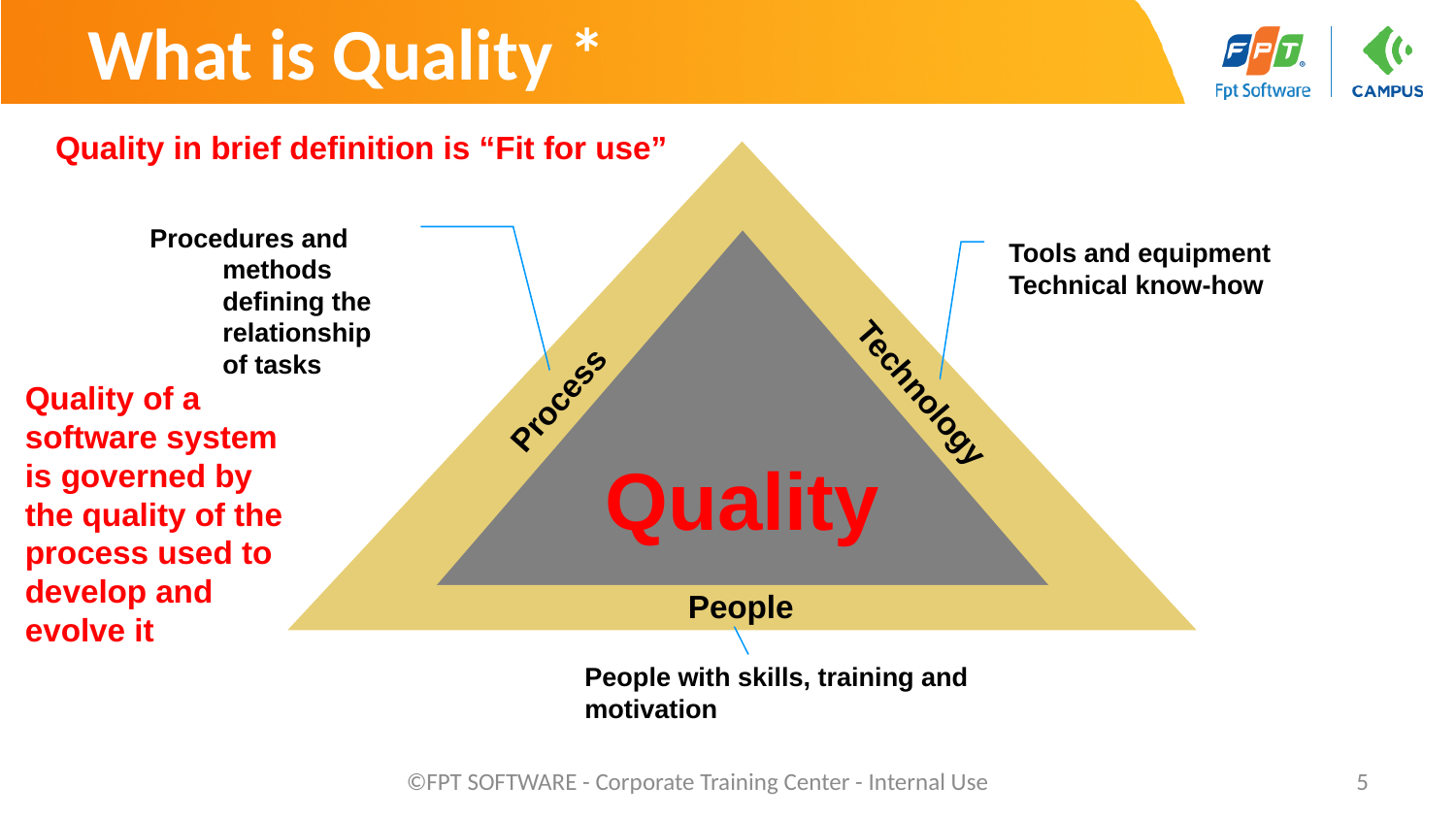

# What is Quality *
Quality in brief definition is “Fit for use”

Procedures and methods defining the relationship of tasks
Tools and equipment
Technical know-how
Quality
Technology
Process
Quality of a software system is governed by the quality of the
process used to develop and evolve it
People
People with skills, training and motivation
©FPT SOFTWARE - Corporate Training Center - Internal Use
5